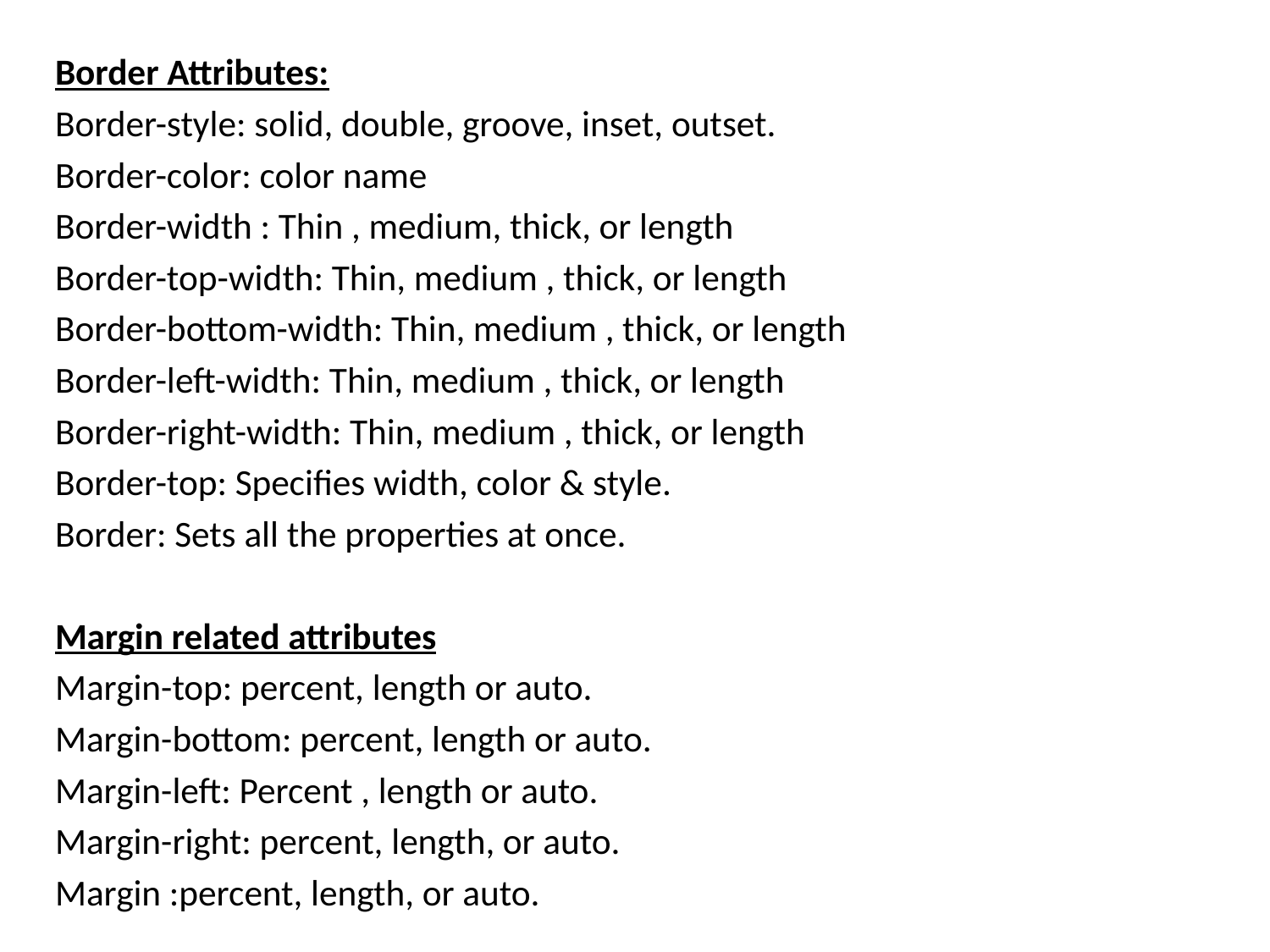

Border Attributes:
Border-style: solid, double, groove, inset, outset.
Border-color: color name
Border-width : Thin , medium, thick, or length
Border-top-width: Thin, medium , thick, or length
Border-bottom-width: Thin, medium , thick, or length
Border-left-width: Thin, medium , thick, or length
Border-right-width: Thin, medium , thick, or length
Border-top: Specifies width, color & style.
Border: Sets all the properties at once.

Margin related attributes
Margin-top: percent, length or auto.
Margin-bottom: percent, length or auto.
Margin-left: Percent , length or auto.
Margin-right: percent, length, or auto.
Margin :percent, length, or auto.